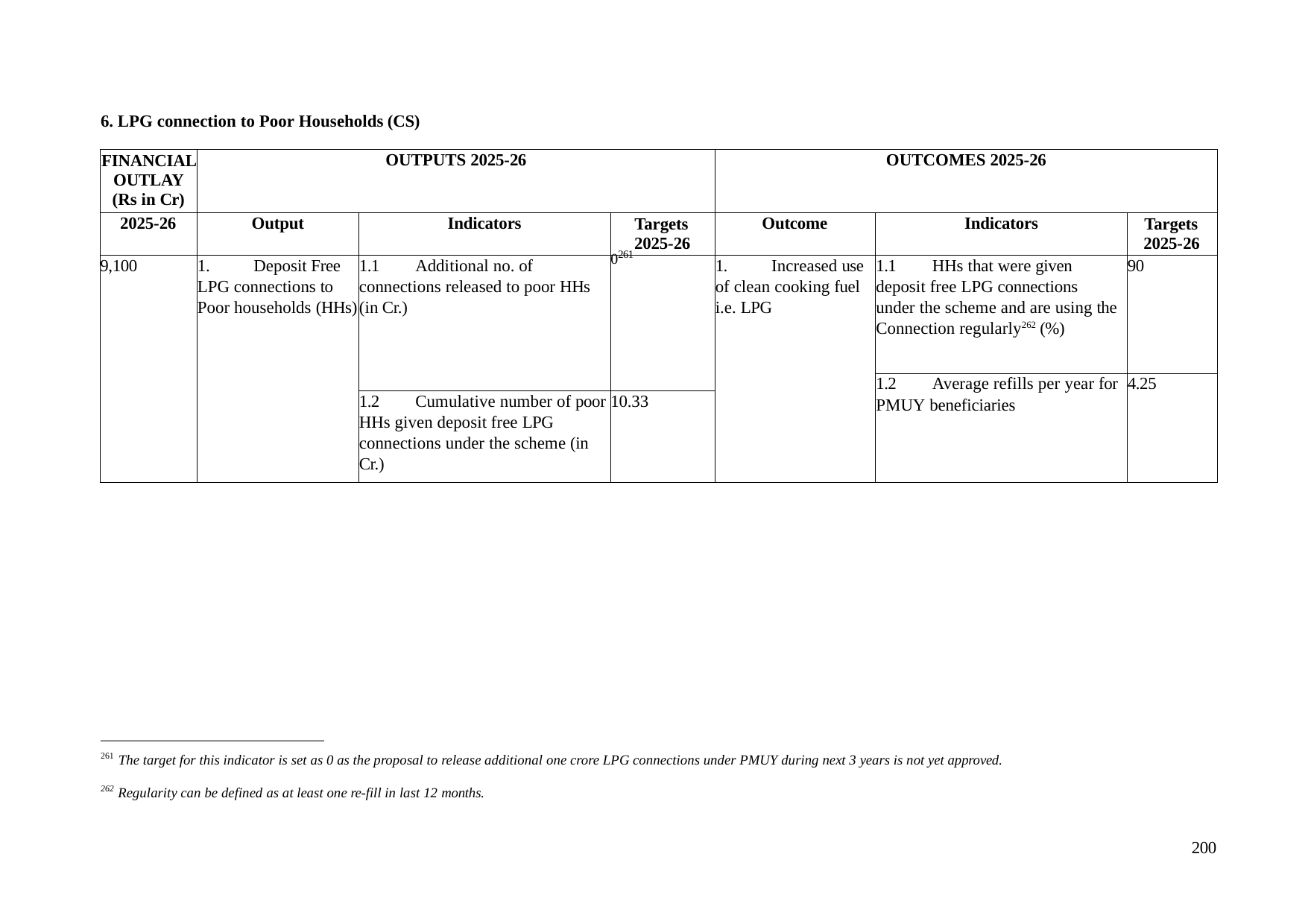

6. LPG connection to Poor Households (CS)
| FINANCIAL OUTLAY (Rs in Cr) | OUTPUTS 2025-26 |  |  | OUTCOMES 2025-26 |  |  |
| --- | --- | --- | --- | --- | --- | --- |
| 2025-26 | Output | Indicators | Targets 2025-26 | Outcome | Indicators | Targets 2025-26 |
| 9,100 | 1. Deposit Free LPG connections to Poor households (HHs) | 1.1 Additional no. of connections released to poor HHs (in Cr.) | 0261 | 1. Increased use of clean cooking fuel i.e. LPG | 1.1 HHs that were given deposit free LPG connections under the scheme and are using the Connection regularly262 (%) | 90 |
|  |  |  |  |  | 1.2 Average refills per year for PMUY beneficiaries | 4.25 |
|  |  | 1.2 Cumulative number of poor HHs given deposit free LPG connections under the scheme (in Cr.) | 10.33 |  |  |  |

261 The target for this indicator is set as 0 as the proposal to release additional one crore LPG connections under PMUY during next 3 years is not yet approved.
262 Regularity can be defined as at least one re-fill in last 12 months.
200